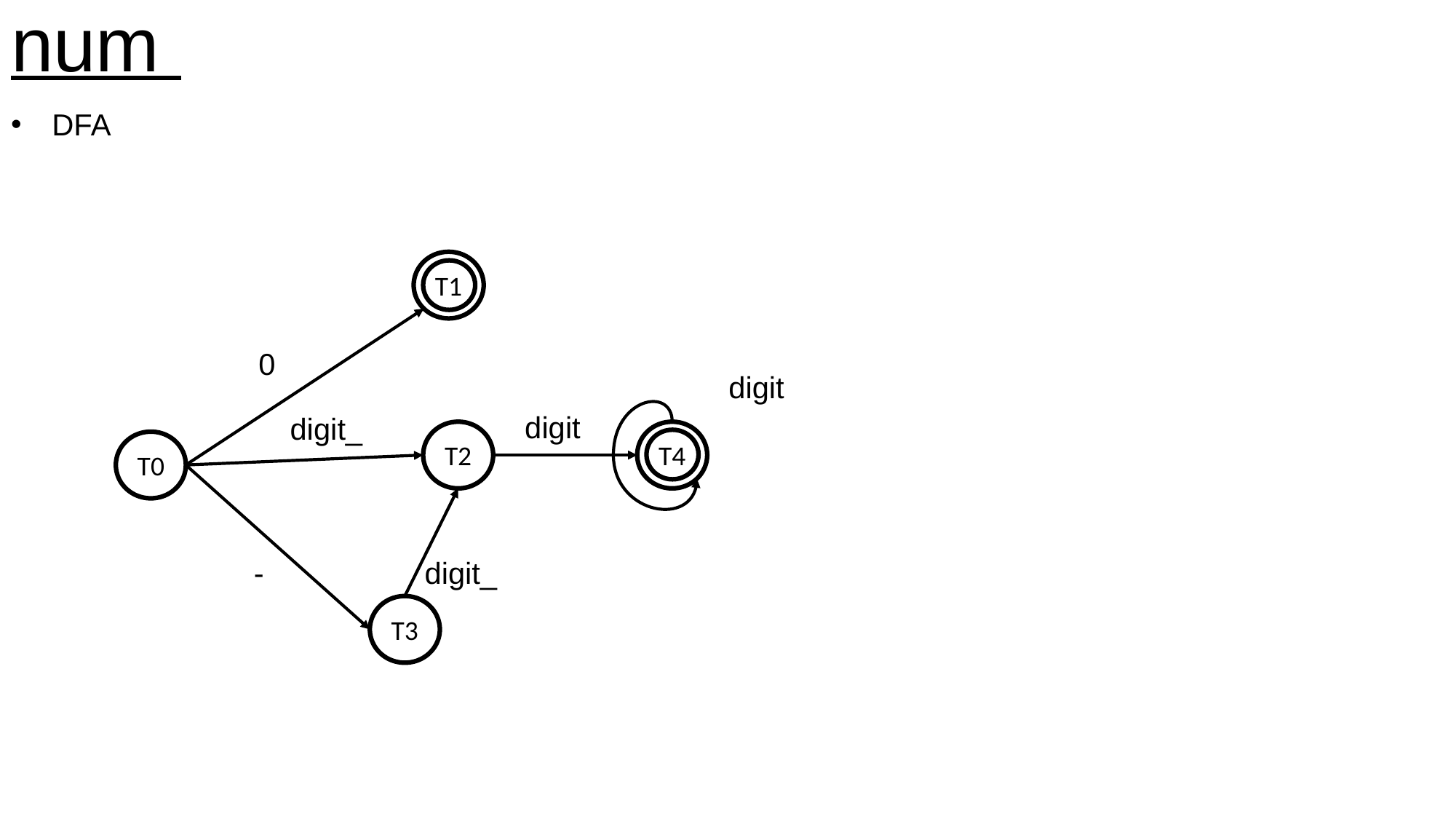

# num
DFA
T1

0
digit
digit
digit_
T2
T4

T0
digit_
-
T3